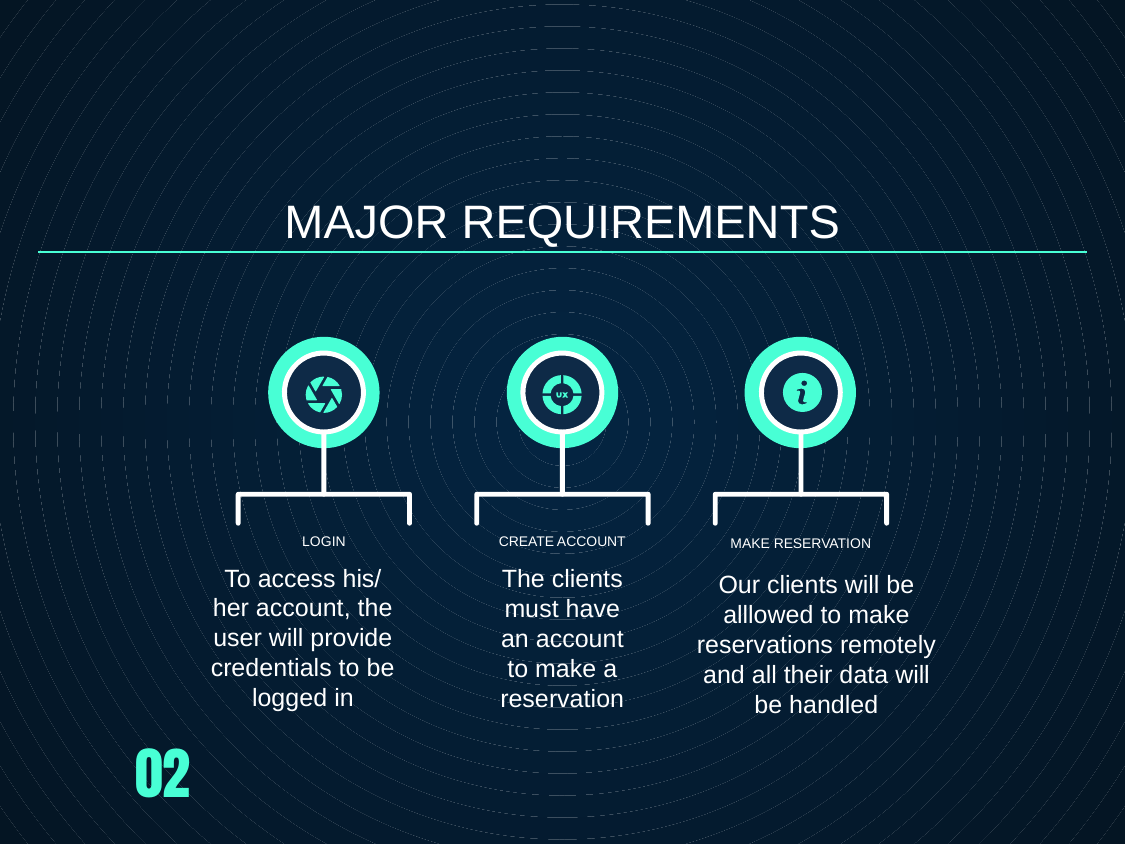

MAJOR REQUIREMENTS

LOGIN
# CREATE ACCOUNT
MAKE RESERVATION
To access his/ her account, the user will provide credentials to be logged in
The clients must have an account to make a reservation
Our clients will be alllowed to make reservations remotely and all their data will be handled
02